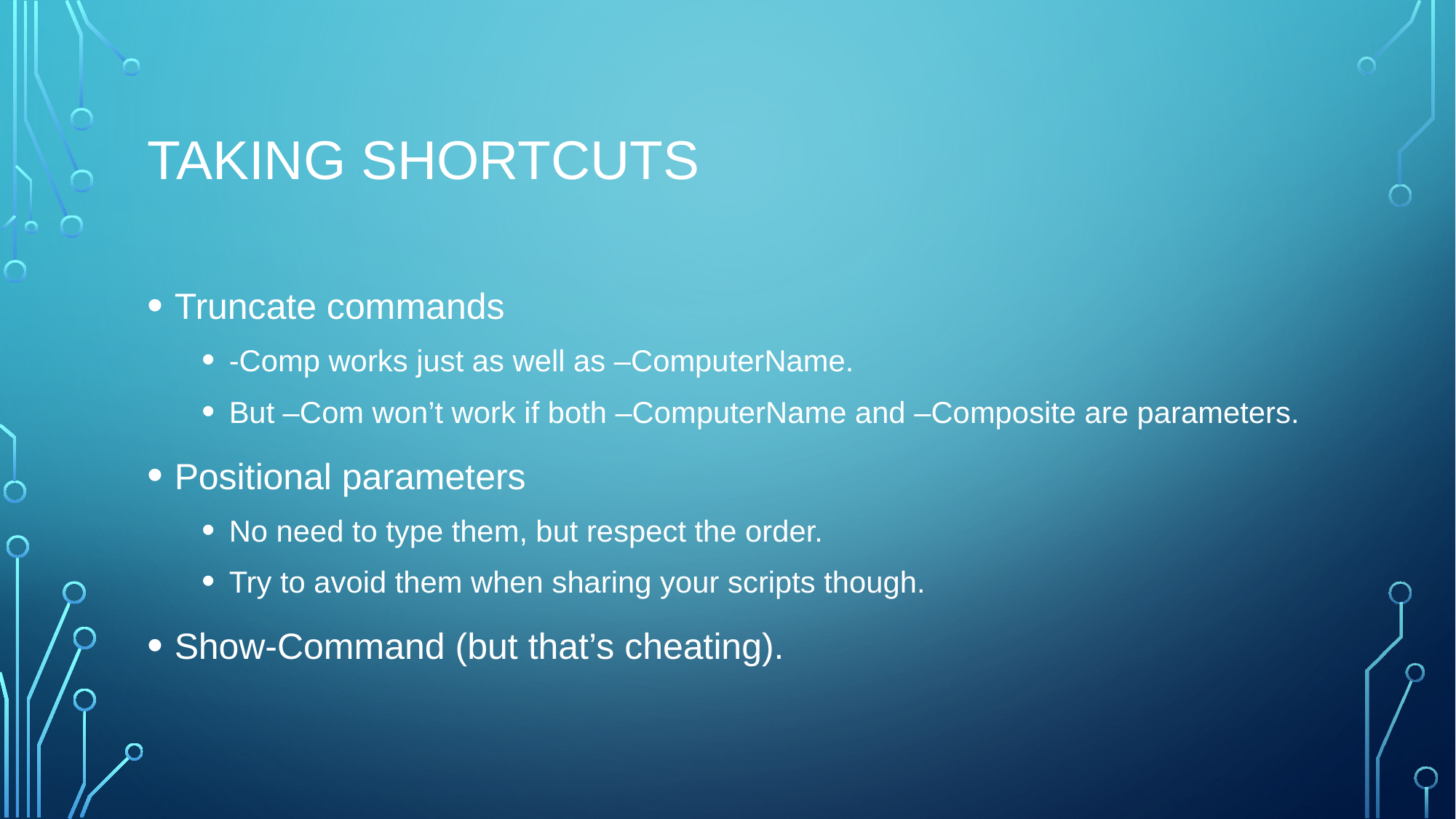

# Taking shortcuts
Truncate commands
-Comp works just as well as –ComputerName.
But –Com won’t work if both –ComputerName and –Composite are parameters.
Positional parameters
No need to type them, but respect the order.
Try to avoid them when sharing your scripts though.
Show-Command (but that’s cheating).